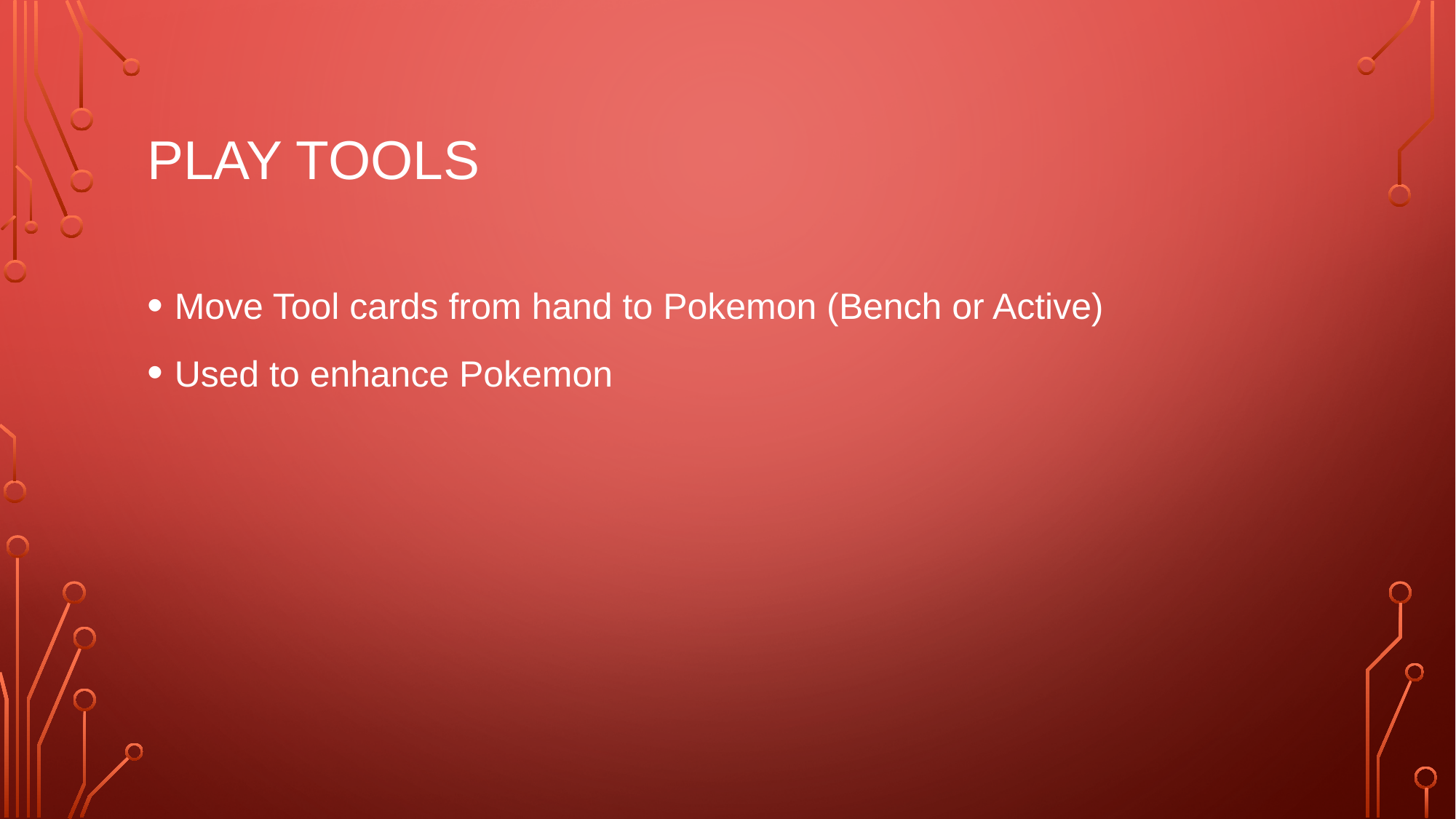

# Play Tools
Move Tool cards from hand to Pokemon (Bench or Active)
Used to enhance Pokemon